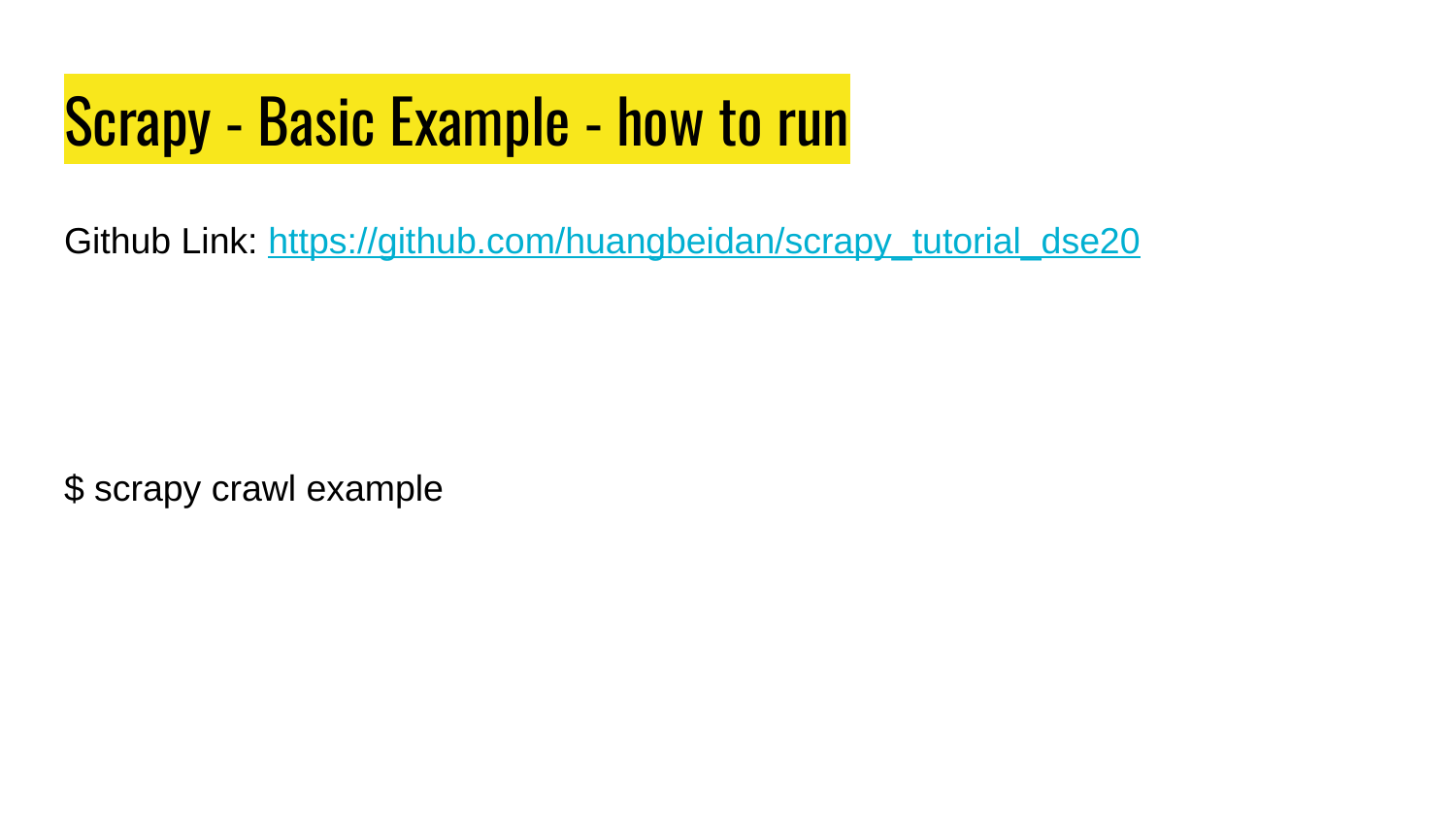

# Scrapy - Basic Example - how to run
Github Link: https://github.com/huangbeidan/scrapy_tutorial_dse20

$ scrapy crawl example